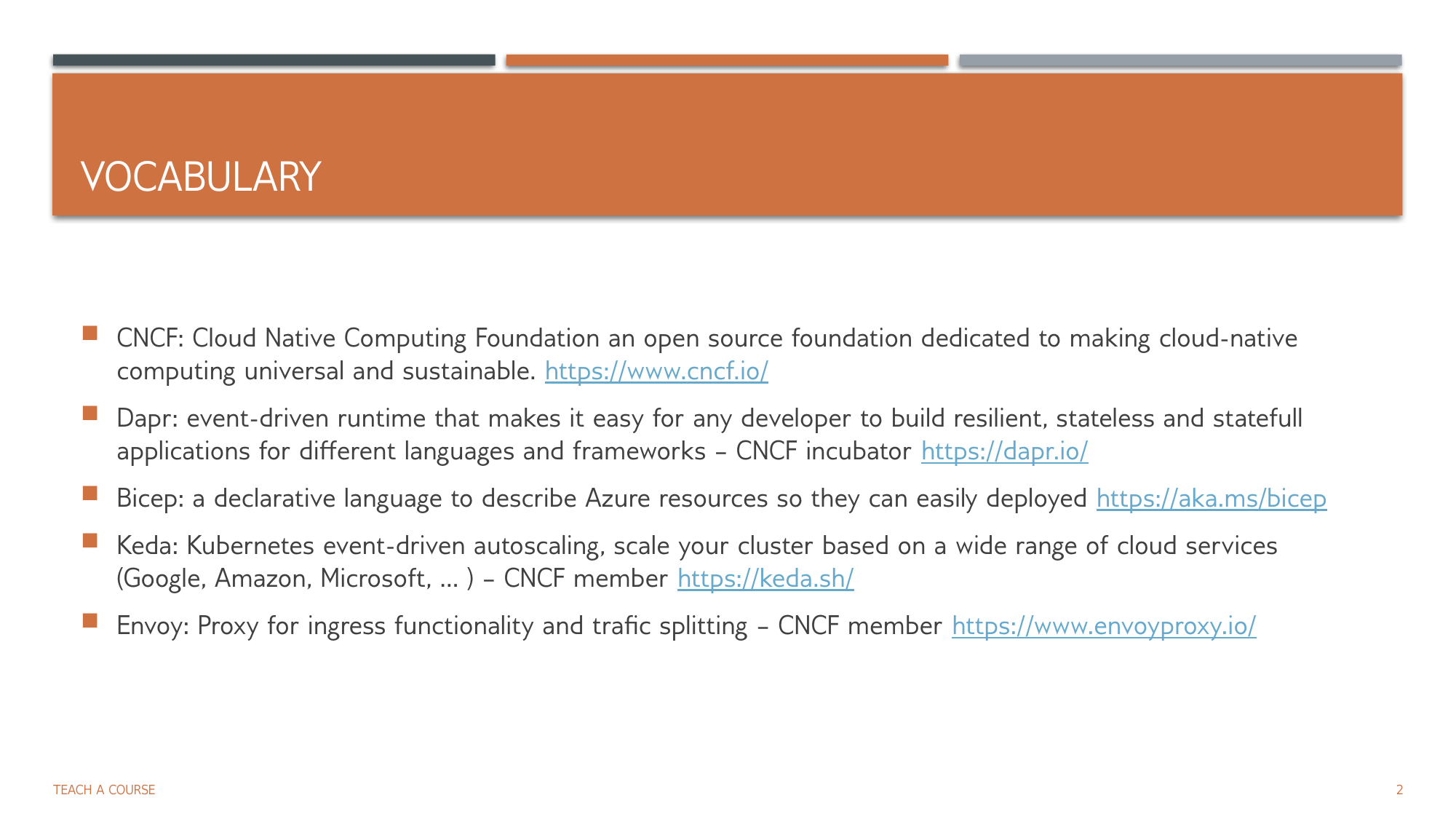

# Vocabulary
CNCF: Cloud Native Computing Foundation an open source foundation dedicated to making cloud-native computing universal and sustainable. https://www.cncf.io/
Dapr: event-driven runtime that makes it easy for any developer to build resilient, stateless and statefull applications for different languages and frameworks – CNCF incubator https://dapr.io/
Bicep: a declarative language to describe Azure resources so they can easily deployed https://aka.ms/bicep
Keda: Kubernetes event-driven autoscaling, scale your cluster based on a wide range of cloud services (Google, Amazon, Microsoft, … ) – CNCF member https://keda.sh/
Envoy: Proxy for ingress functionality and trafic splitting – CNCF member https://www.envoyproxy.io/
Teach a Course
2